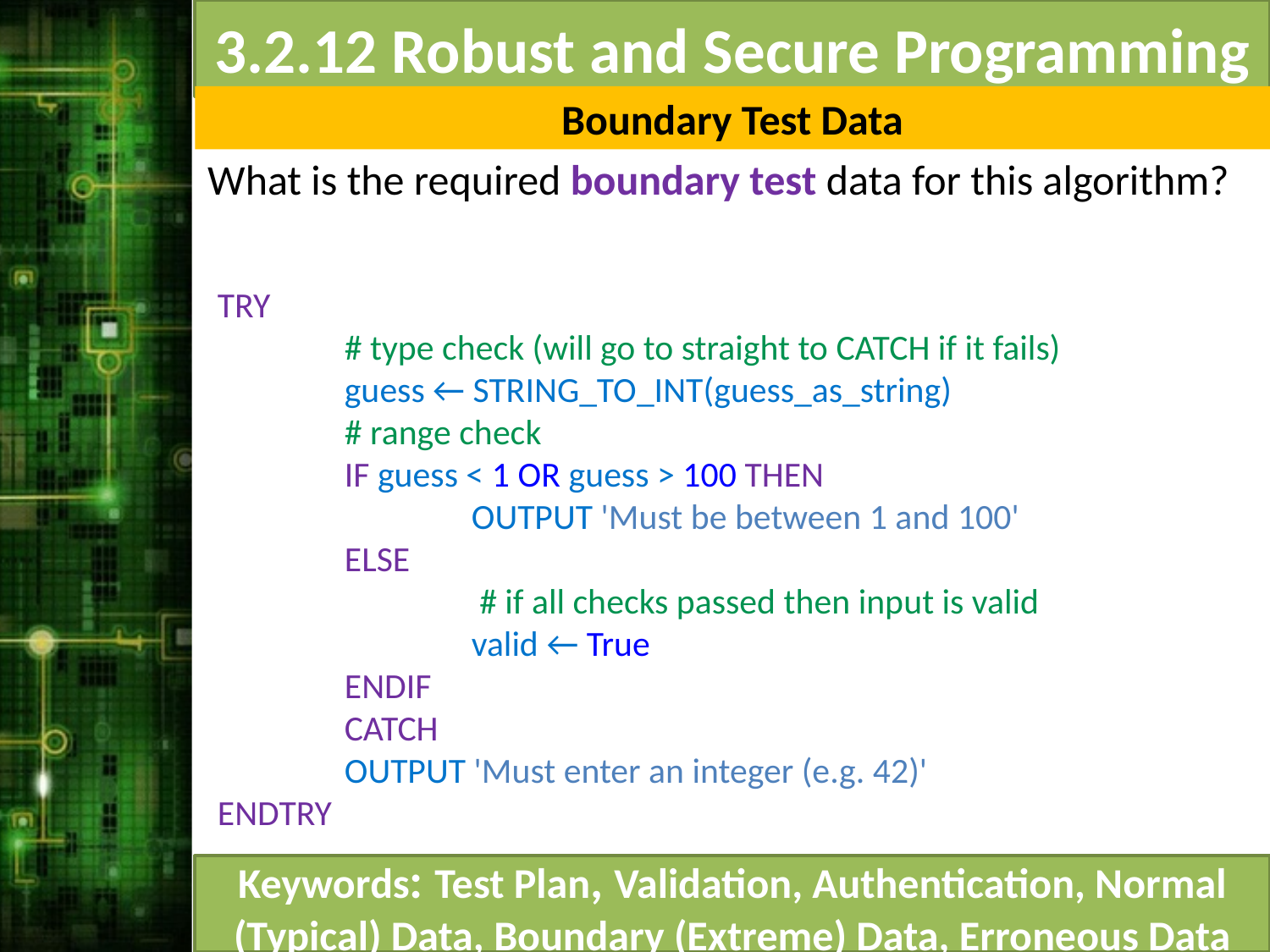

Boundary Test Data
What is the required boundary test data for this algorithm?
TRY
	# type check (will go to straight to CATCH if it fails)
	guess ← STRING_TO_INT(guess_as_string)
	# range check
	IF guess < 1 OR guess > 100 THEN
		OUTPUT 'Must be between 1 and 100'
	ELSE
		 # if all checks passed then input is valid
		valid ← True
	ENDIF
	CATCH
	OUTPUT 'Must enter an integer (e.g. 42)'
ENDTRY